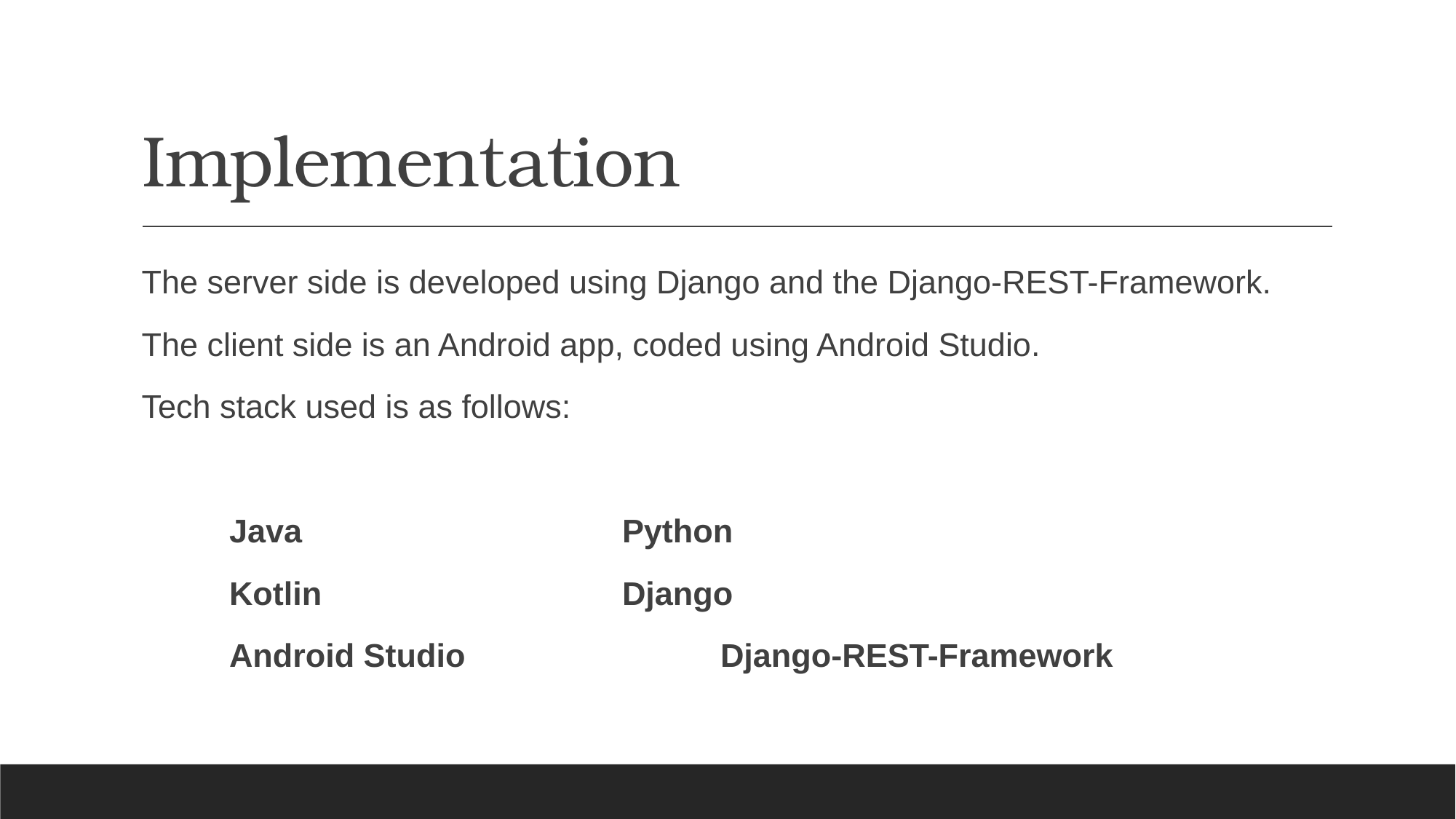

# Implementation
The server side is developed using Django and the Django-REST-Framework.
The client side is an Android app, coded using Android Studio.
Tech stack used is as follows:

	Java                     		Python
	Kotlin				Django
	Android Studio			Django-REST-Framework